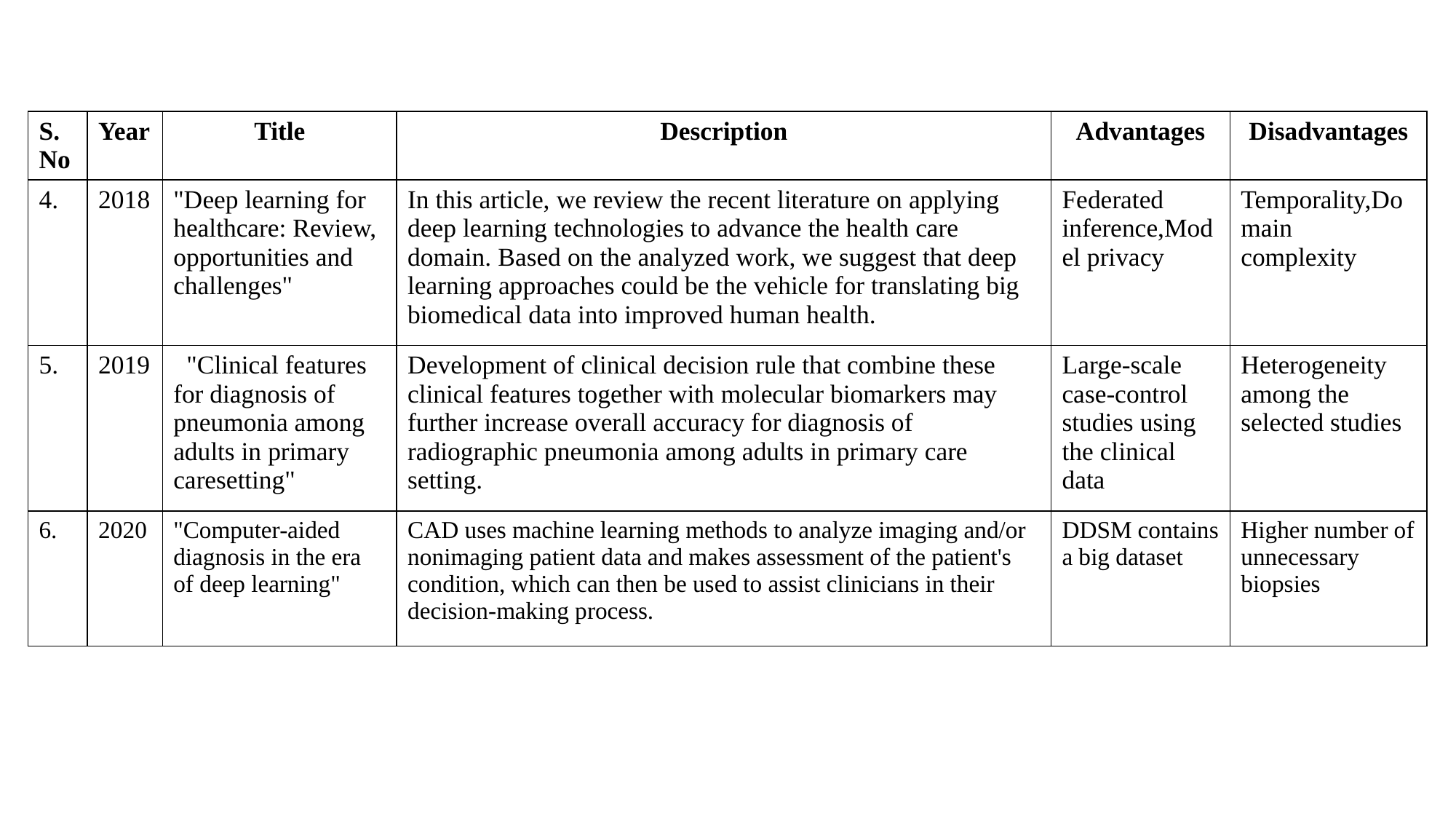

| S.No | Year | Title | Description | Advantages | Disadvantages |
| --- | --- | --- | --- | --- | --- |
| 4. | 2018 | "Deep learning for healthcare: Review, opportunities and challenges" | In this article, we review the recent literature on applying deep learning technologies to advance the health care domain. Based on the analyzed work, we suggest that deep learning approaches could be the vehicle for translating big biomedical data into improved human health. | Federated inference,Model privacy | Temporality,Domain complexity |
| 5. | 2019 | "Clinical features for diagnosis of pneumonia among adults in primary caresetting" | Development of clinical decision rule that combine these clinical features together with molecular biomarkers may further increase overall accuracy for diagnosis of radiographic pneumonia among adults in primary care setting. | Large-scale case-control studies using the clinical data | Heterogeneity among the selected studies |
| 6. | 2020 | "Computer-aided diagnosis in the era of deep learning" | CAD uses machine learning methods to analyze imaging and/or nonimaging patient data and makes assessment of the patient's condition, which can then be used to assist clinicians in their decision-making process. | DDSM contains a big dataset | Higher number of unnecessary biopsies |